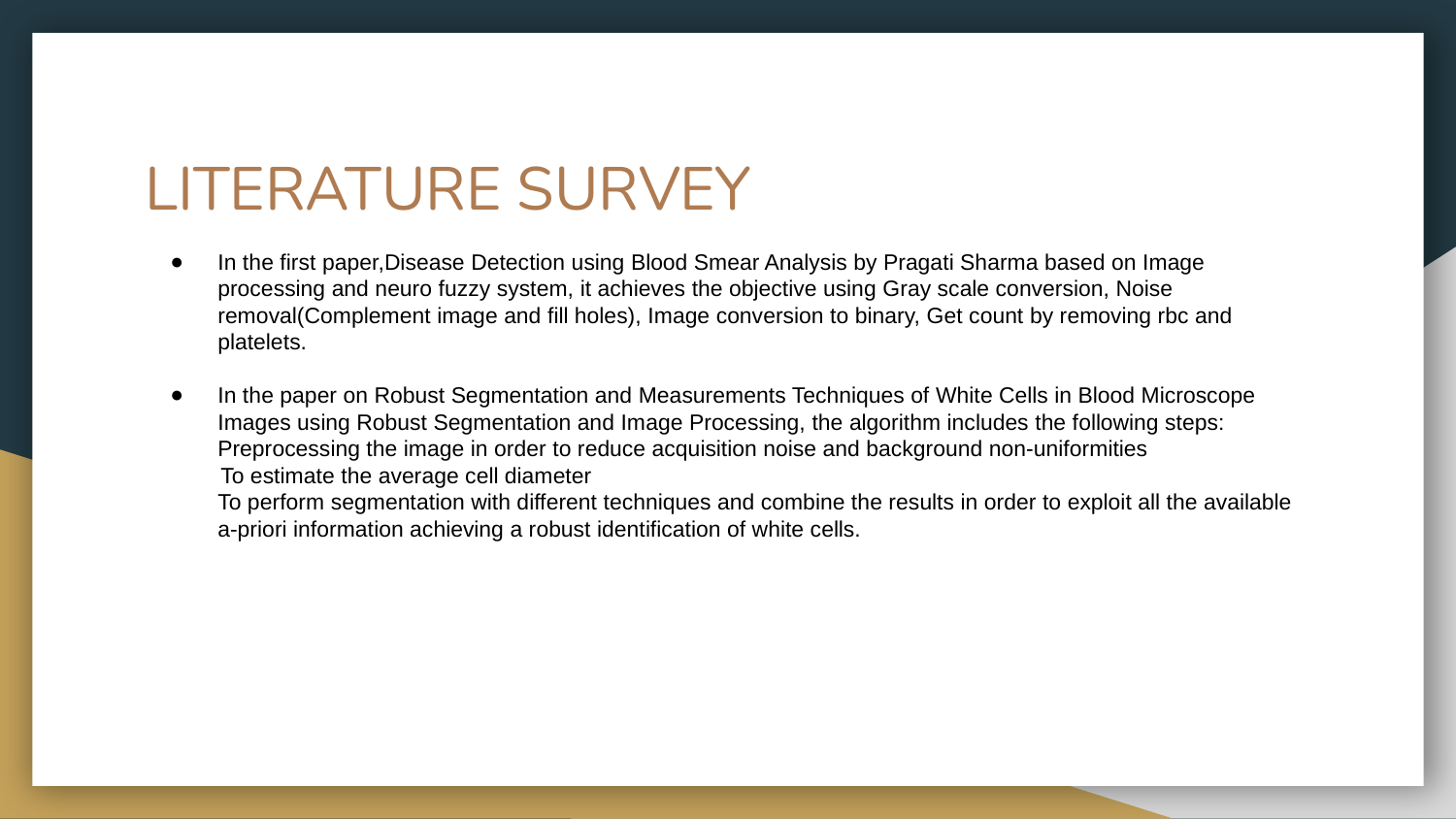

# LITERATURE SURVEY
In the first paper,Disease Detection using Blood Smear Analysis by Pragati Sharma based on Image processing and neuro fuzzy system, it achieves the objective using Gray scale conversion, Noise removal(Complement image and fill holes), Image conversion to binary, Get count by removing rbc and platelets.

In the paper on Robust Segmentation and Measurements Techniques of White Cells in Blood Microscope Images using Robust Segmentation and Image Processing, the algorithm includes the following steps:
Preprocessing the image in order to reduce acquisition noise and background non-uniformities
            To estimate the average cell diameter
To perform segmentation with different techniques and combine the results in order to exploit all the available a-priori information achieving a robust identification of white cells.